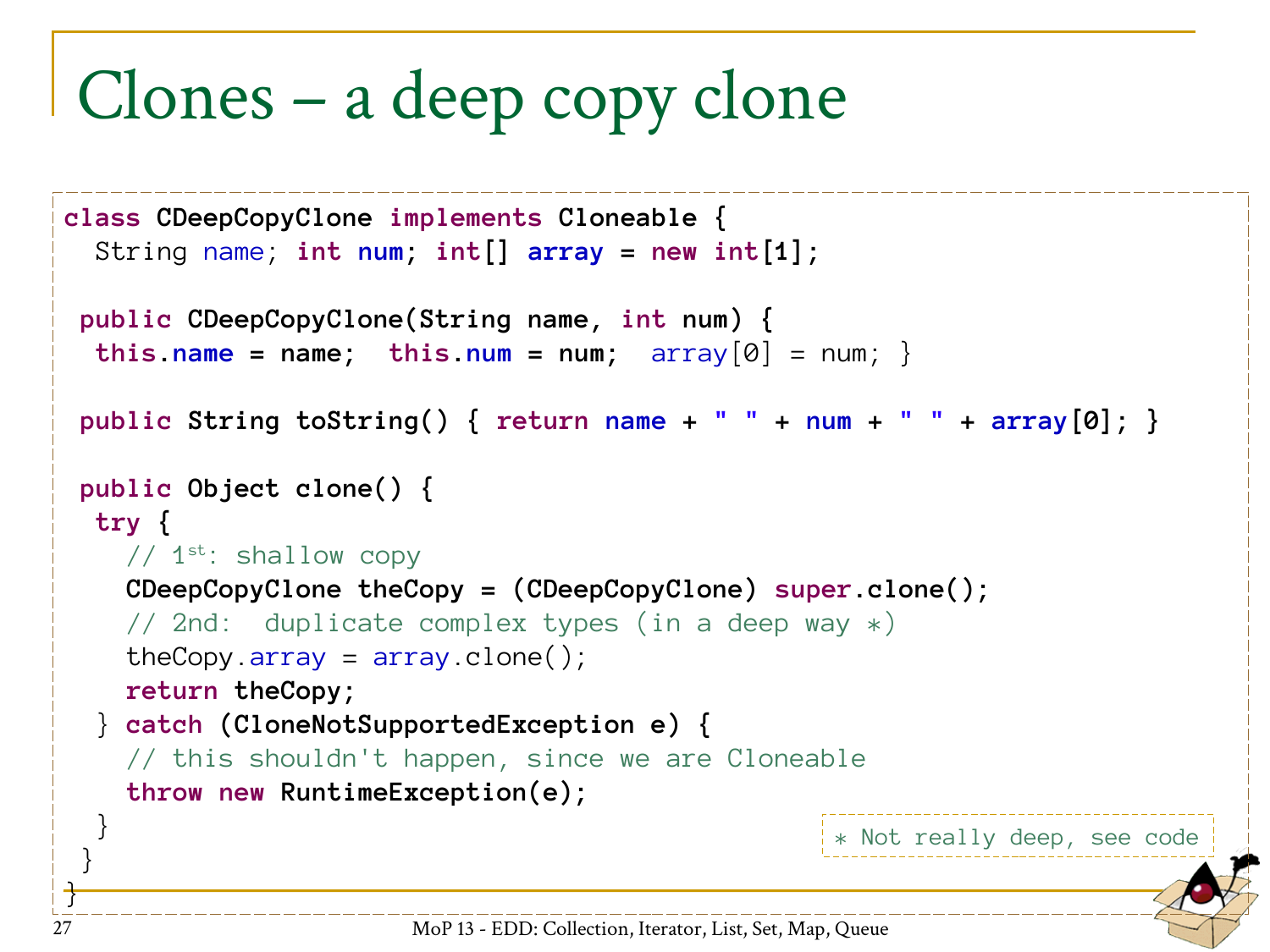

# Clones – a deep copy clone
class CDeepCopyClone implements Cloneable {
  String name; int num; int[] array = new int[1];

 public CDeepCopyClone(String name, int num) {
  this.name = name;  this.num = num;  array[0] = num; }

 public String toString() { return name + " " + num + " " + array[0]; }

 public Object clone() {
  try {
    // 1st: shallow copy
    CDeepCopyClone theCopy = (CDeepCopyClone) super.clone();
    // 2nd:  duplicate complex types (in a deep way *)
    theCopy.array = array.clone();
    return theCopy;
  } catch (CloneNotSupportedException e) {
    // this shouldn't happen, since we are Cloneable
    throw new RuntimeException(e);
  }
 }
}
* Not really deep, see code
MoP 13 - EDD: Collection, Iterator, List, Set, Map, Queue